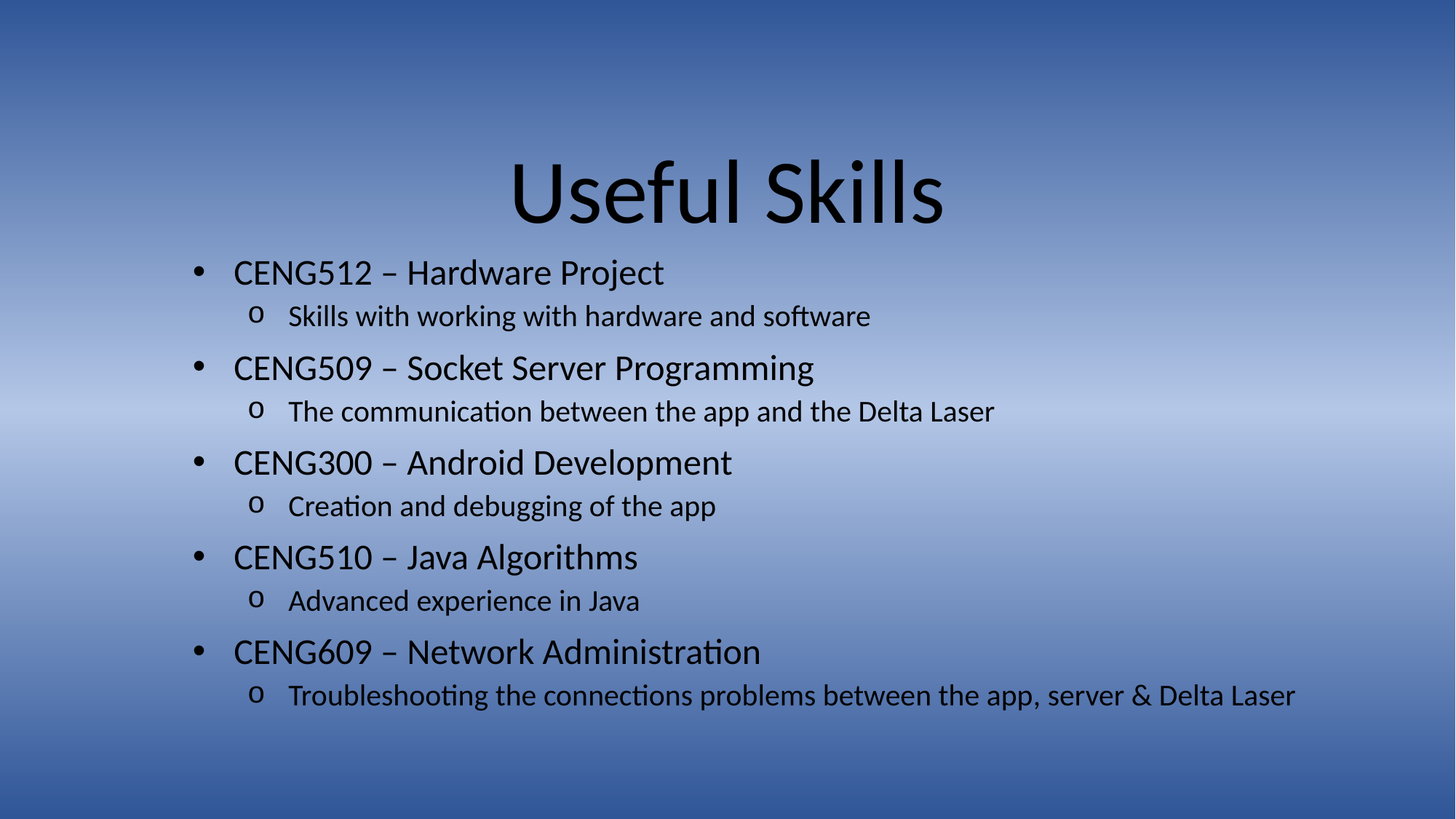

# Useful Skills
CENG512 – Hardware Project
Skills with working with hardware and software
CENG509 – Socket Server Programming
The communication between the app and the Delta Laser
CENG300 – Android Development
Creation and debugging of the app
CENG510 – Java Algorithms
Advanced experience in Java
CENG609 – Network Administration
Troubleshooting the connections problems between the app, server & Delta Laser